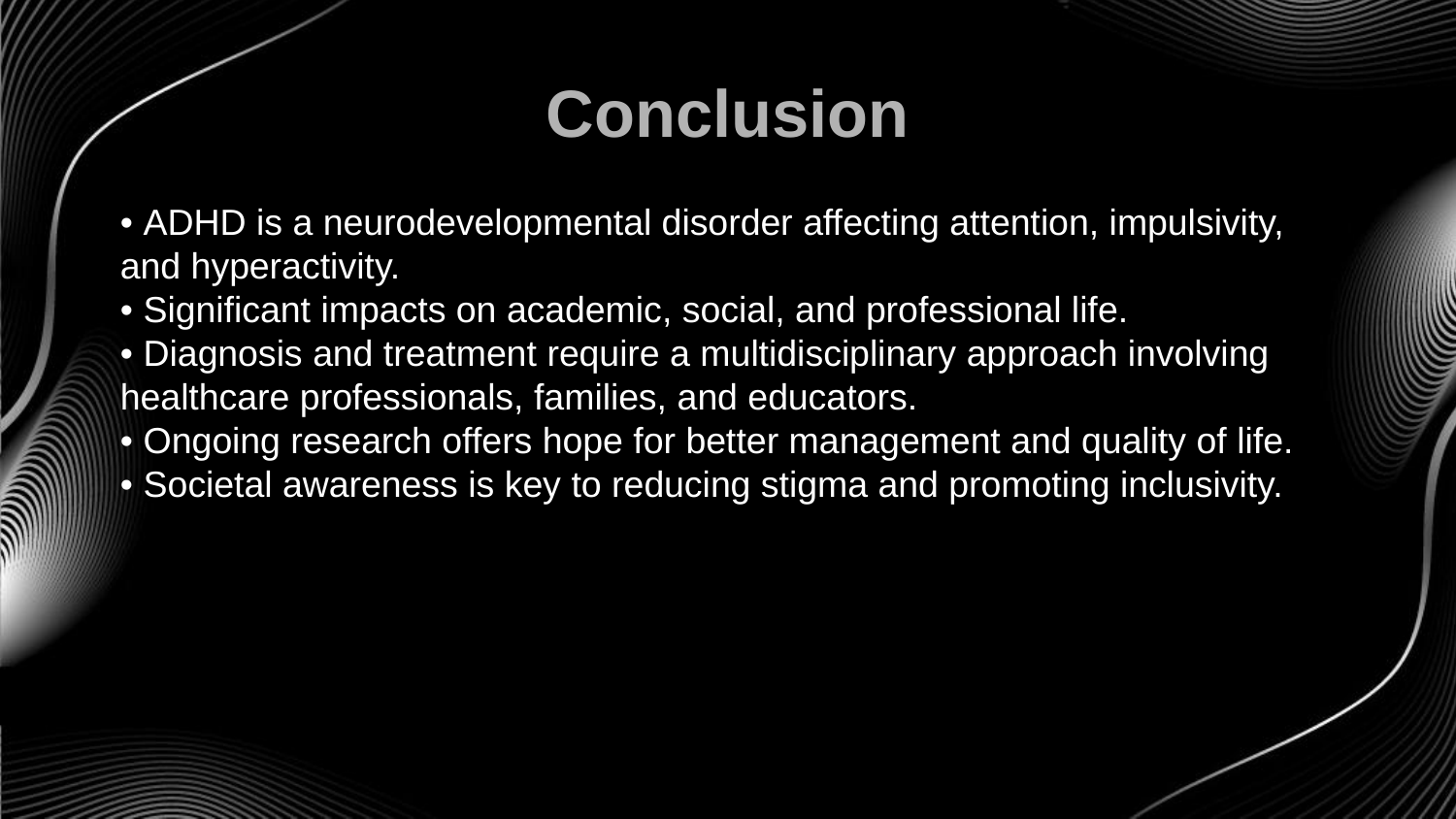

# Conclusion
• ADHD is a neurodevelopmental disorder affecting attention, impulsivity, and hyperactivity.
• Significant impacts on academic, social, and professional life.
• Diagnosis and treatment require a multidisciplinary approach involving healthcare professionals, families, and educators.
• Ongoing research offers hope for better management and quality of life.
• Societal awareness is key to reducing stigma and promoting inclusivity.